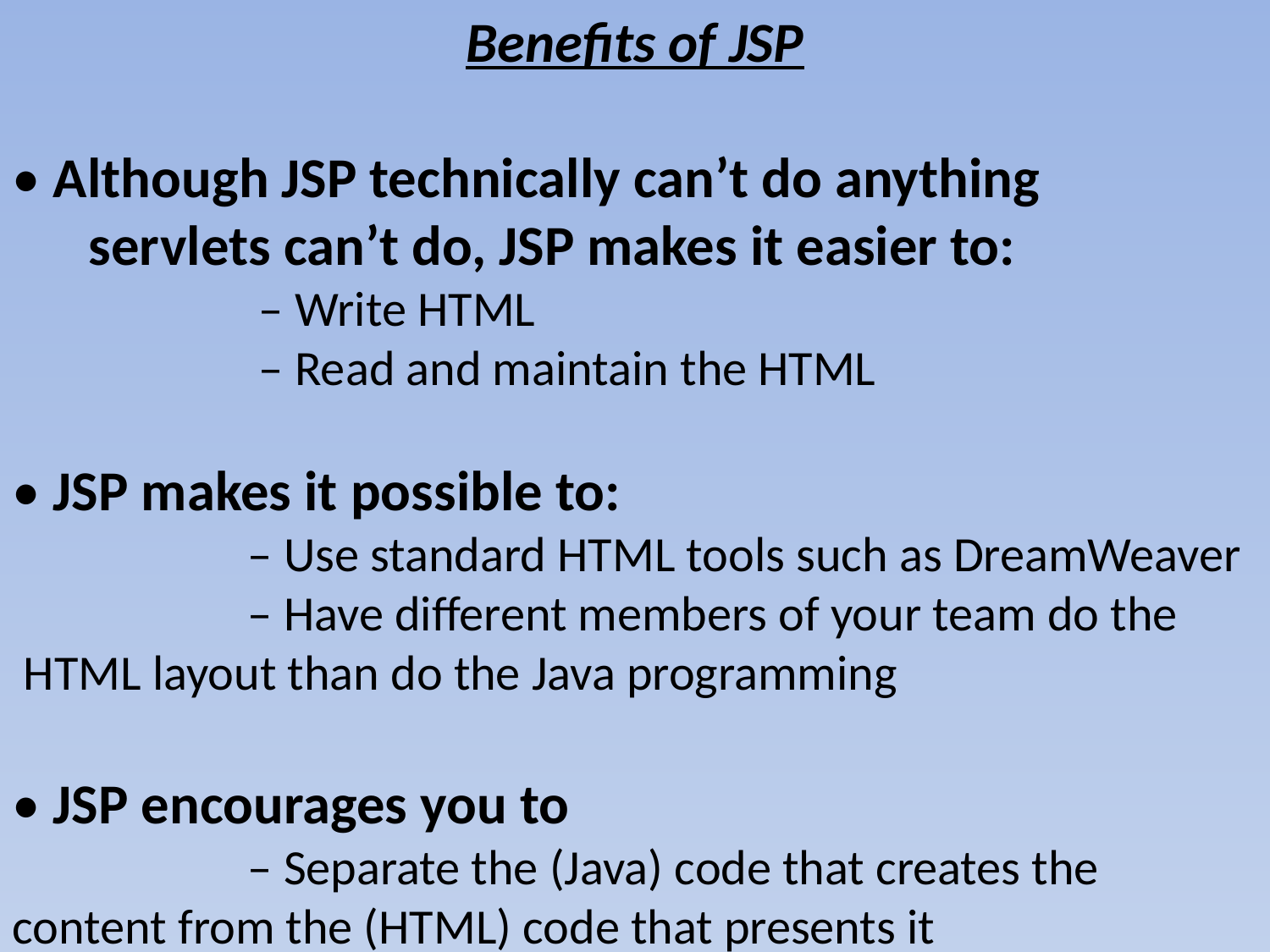

Benefits of JSP

• Although JSP technically can’t do anything
      servlets can’t do, JSP makes it easier to:
                      – Write HTML
                      – Read and maintain the HTML

• JSP makes it possible to:
                     – Use standard HTML tools such as DreamWeaver
                     – Have different members of your team do the         HTML layout than do the Java programming

• JSP encourages you to
                     – Separate the (Java) code that creates the content from the (HTML) code that presents it